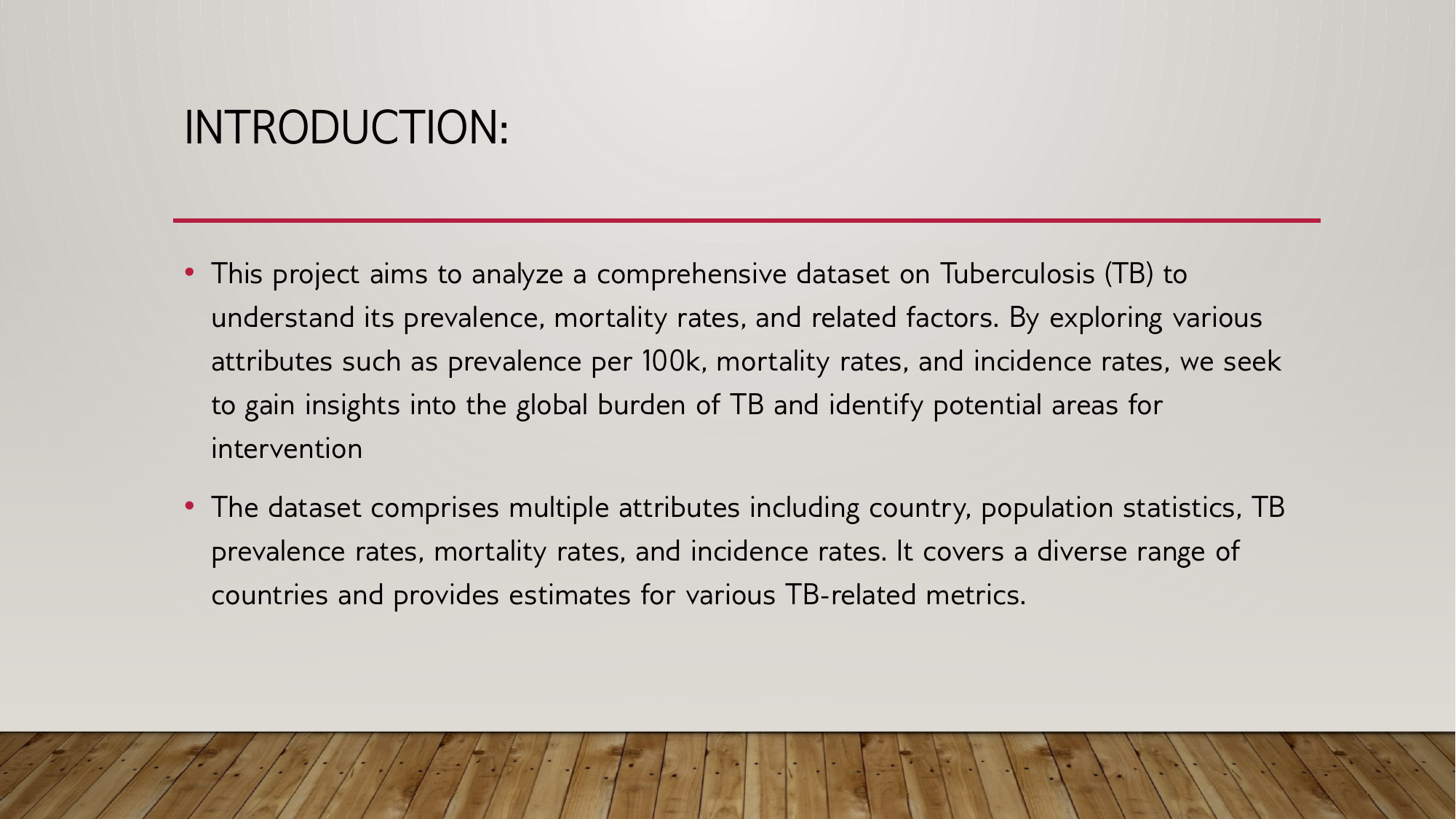

# Introduction:
This project aims to analyze a comprehensive dataset on Tuberculosis (TB) to understand its prevalence, mortality rates, and related factors. By exploring various attributes such as prevalence per 100k, mortality rates, and incidence rates, we seek to gain insights into the global burden of TB and identify potential areas for intervention
The dataset comprises multiple attributes including country, population statistics, TB prevalence rates, mortality rates, and incidence rates. It covers a diverse range of countries and provides estimates for various TB-related metrics.